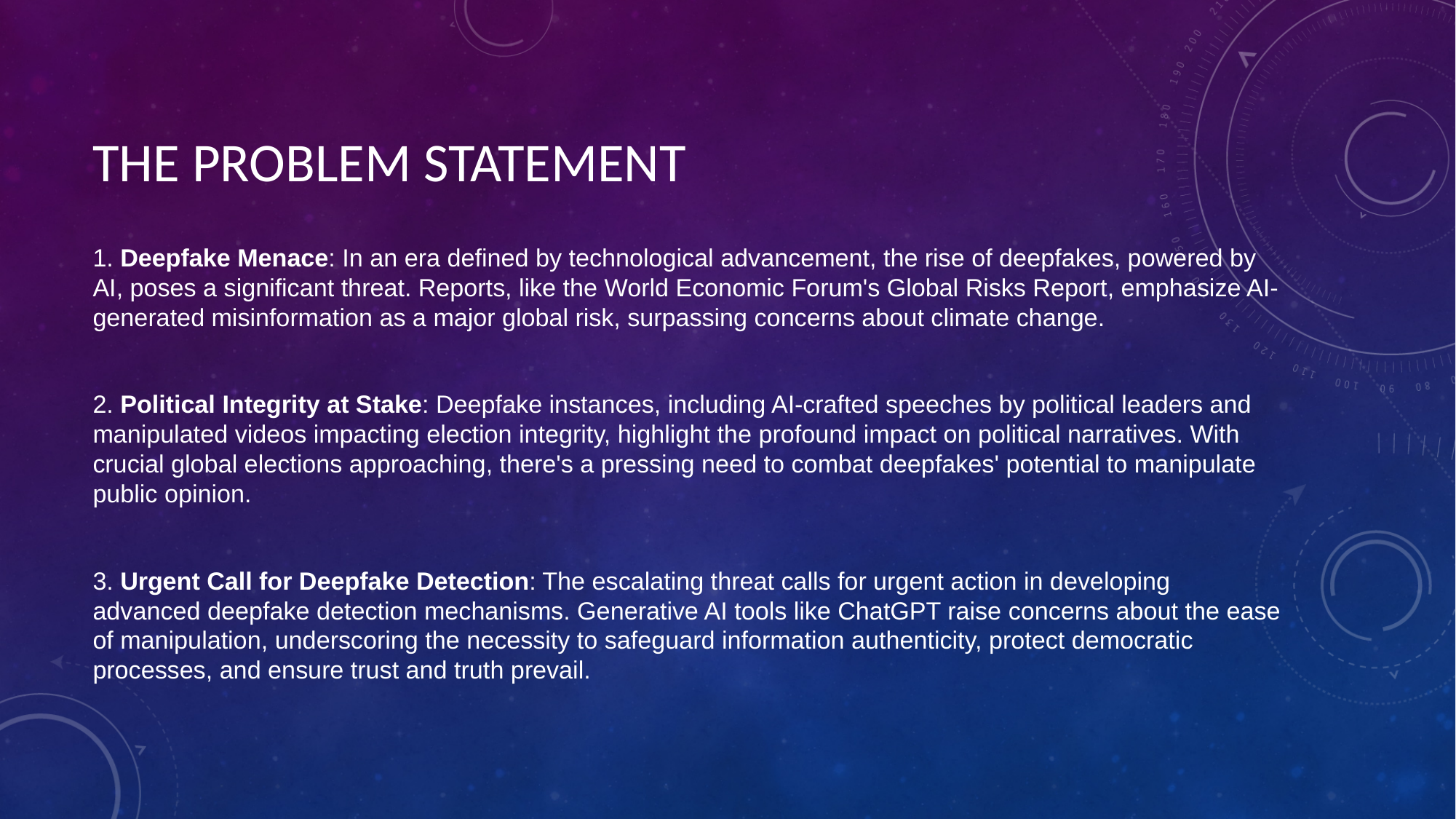

# The problem statement
1. Deepfake Menace: In an era defined by technological advancement, the rise of deepfakes, powered by AI, poses a significant threat. Reports, like the World Economic Forum's Global Risks Report, emphasize AI-generated misinformation as a major global risk, surpassing concerns about climate change.

2. Political Integrity at Stake: Deepfake instances, including AI-crafted speeches by political leaders and manipulated videos impacting election integrity, highlight the profound impact on political narratives. With crucial global elections approaching, there's a pressing need to combat deepfakes' potential to manipulate public opinion.

3. Urgent Call for Deepfake Detection: The escalating threat calls for urgent action in developing advanced deepfake detection mechanisms. Generative AI tools like ChatGPT raise concerns about the ease of manipulation, underscoring the necessity to safeguard information authenticity, protect democratic processes, and ensure trust and truth prevail.